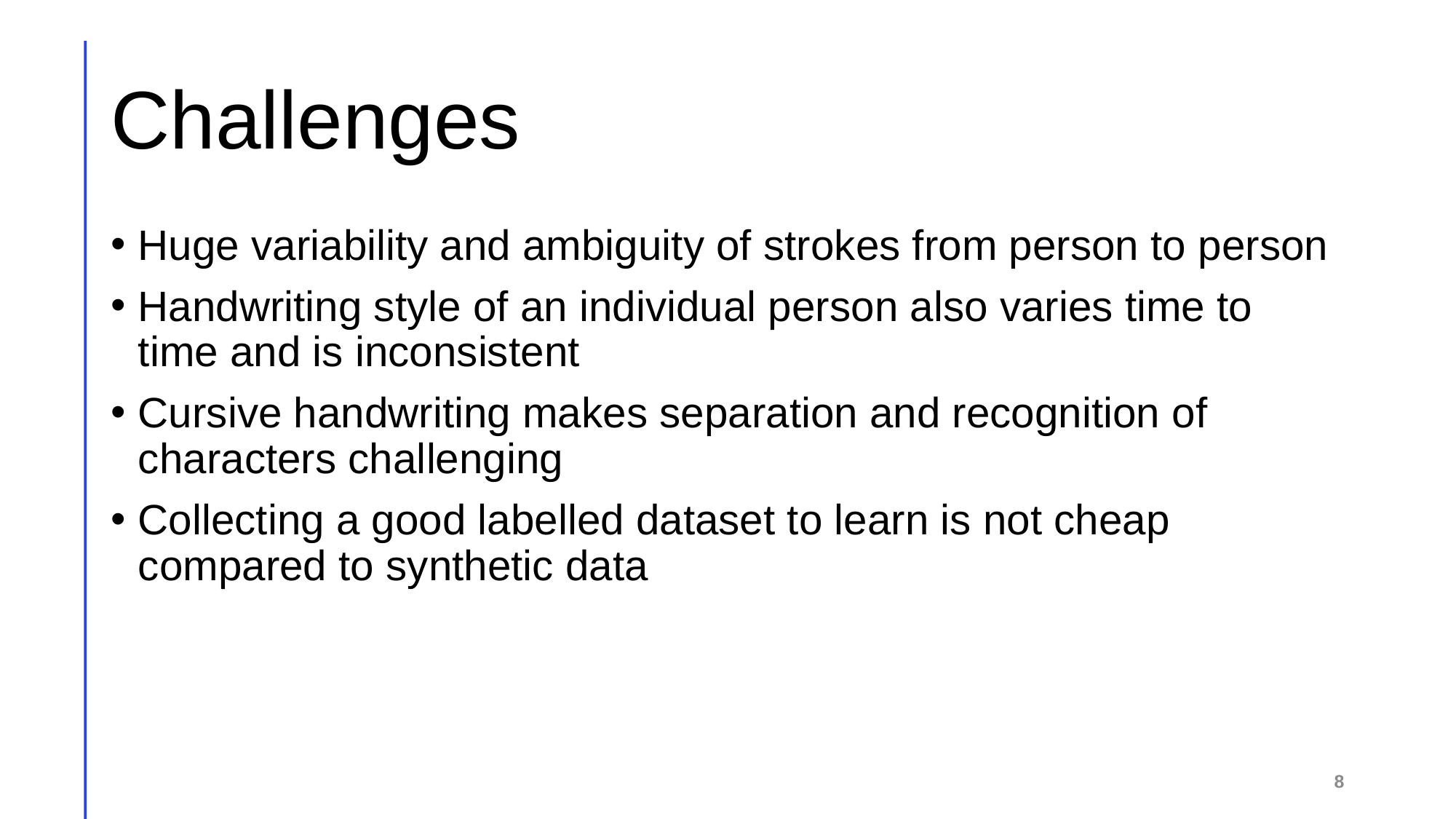

# Challenges
Huge variability and ambiguity of strokes from person to person
Handwriting style of an individual person also varies time to time and is inconsistent
Cursive handwriting makes separation and recognition of characters challenging
Collecting a good labelled dataset to learn is not cheap compared to synthetic data
8